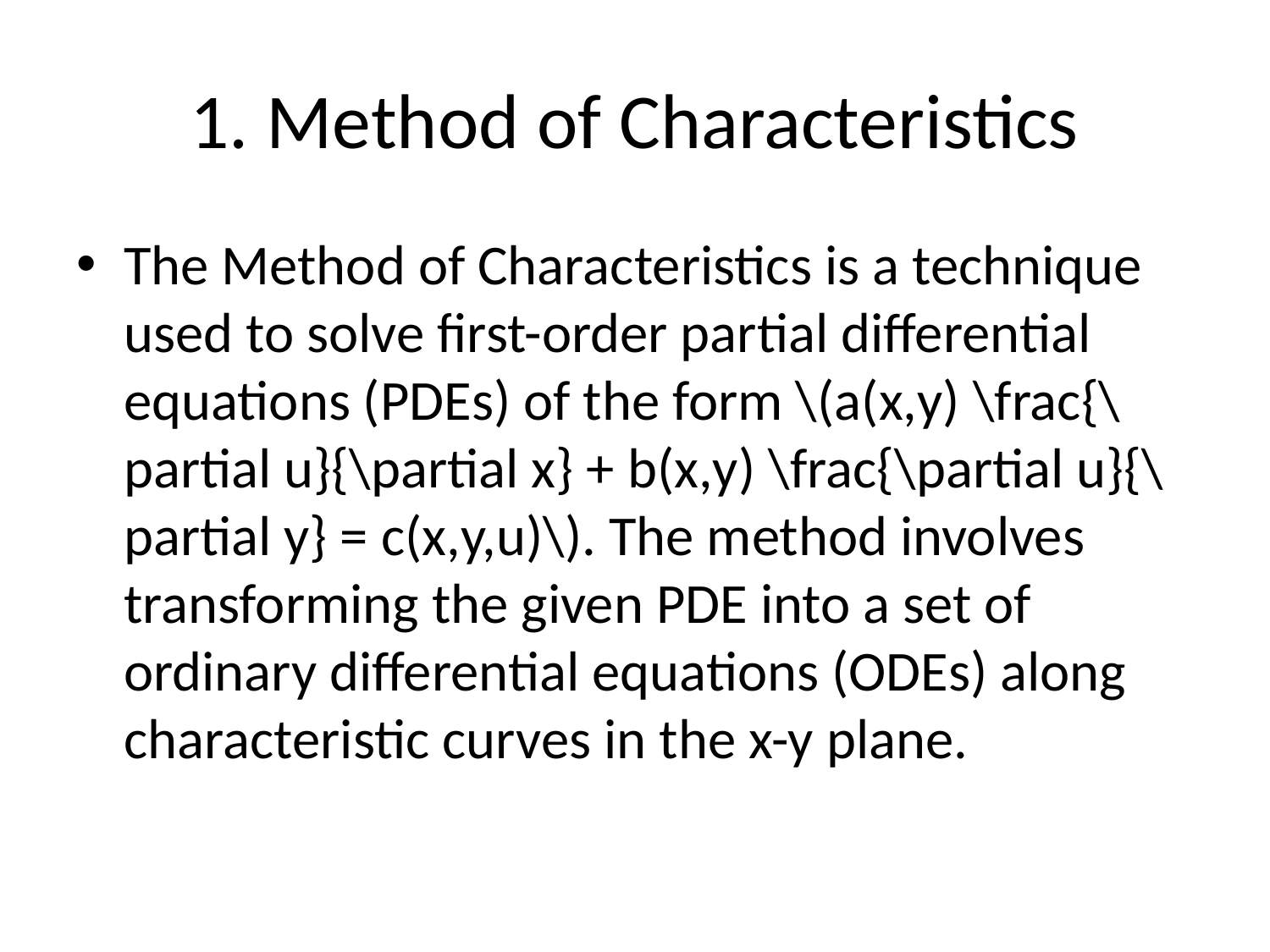

# 1. Method of Characteristics
The Method of Characteristics is a technique used to solve first-order partial differential equations (PDEs) of the form \(a(x,y) \frac{\partial u}{\partial x} + b(x,y) \frac{\partial u}{\partial y} = c(x,y,u)\). The method involves transforming the given PDE into a set of ordinary differential equations (ODEs) along characteristic curves in the x-y plane.